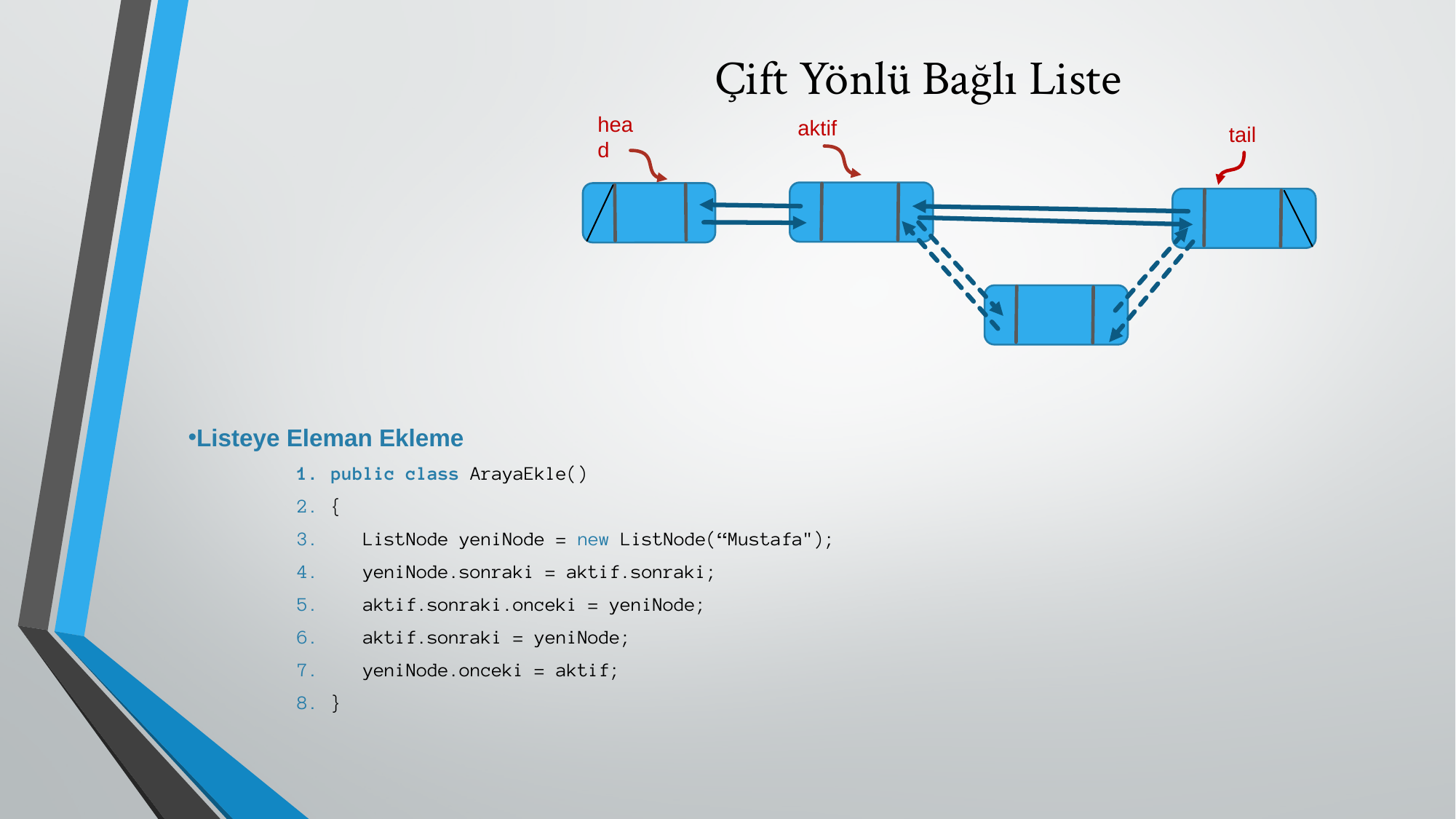

# Çift Yönlü Bağlı Liste
head
aktif
tail

Listeye Eleman Ekleme
public class ArayaEkle()
{
   ListNode yeniNode = new ListNode(“Mustafa");
   yeniNode.sonraki = aktif.sonraki;
   aktif.sonraki.onceki = yeniNode;
   aktif.sonraki = yeniNode;
   yeniNode.onceki = aktif;
}